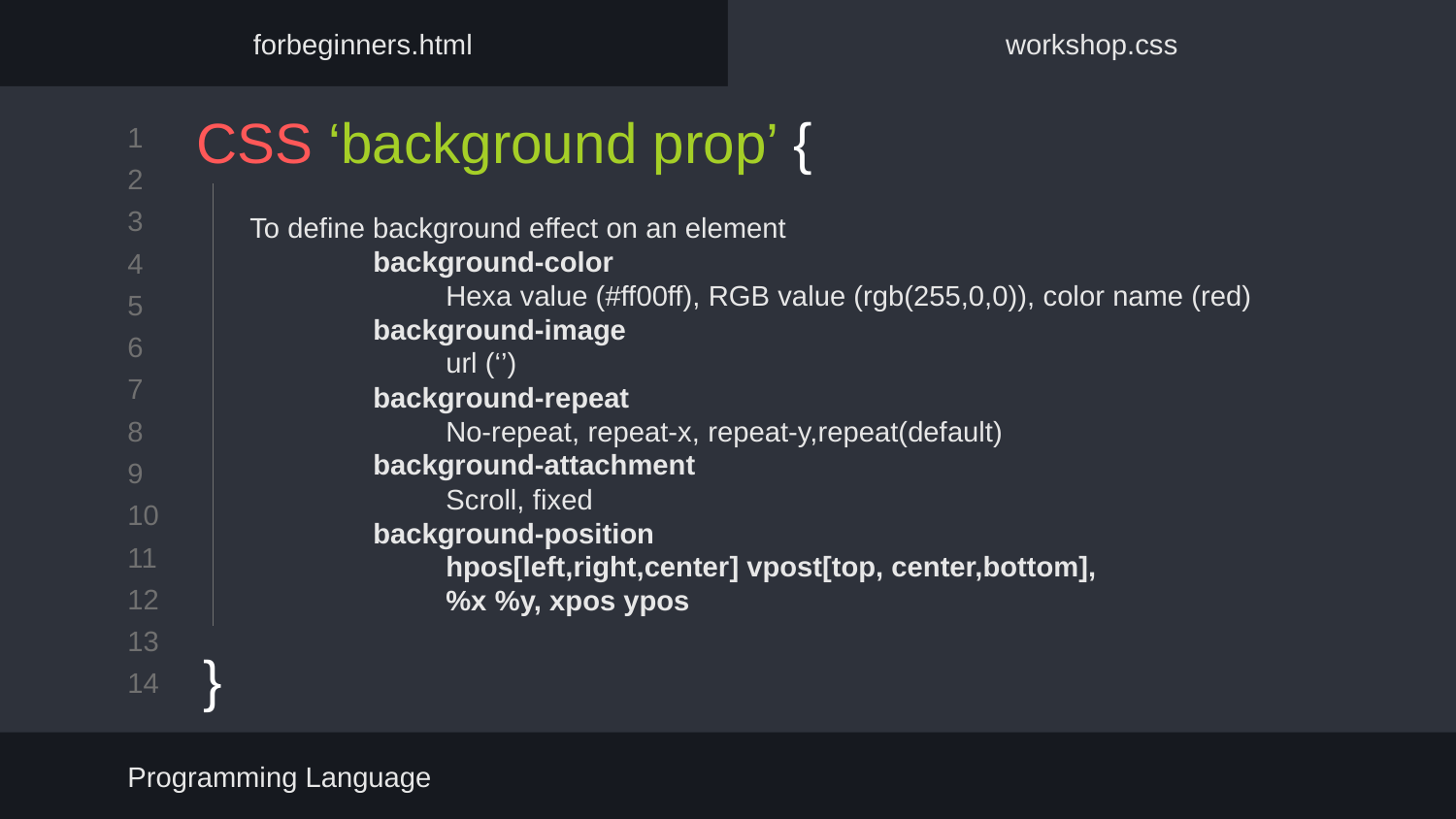

forbeginners.html
workshop.css
# CSS ‘background prop’ {
To define background effect on an element
background-color
Hexa value (#ff00ff), RGB value (rgb(255,0,0)), color name (red)
background-image
url (‘’)
background-repeat
No-repeat, repeat-x, repeat-y,repeat(default)
background-attachment
Scroll, fixed
background-position
hpos[left,right,center] vpost[top, center,bottom],
%x %y, xpos ypos
}
Programming Language